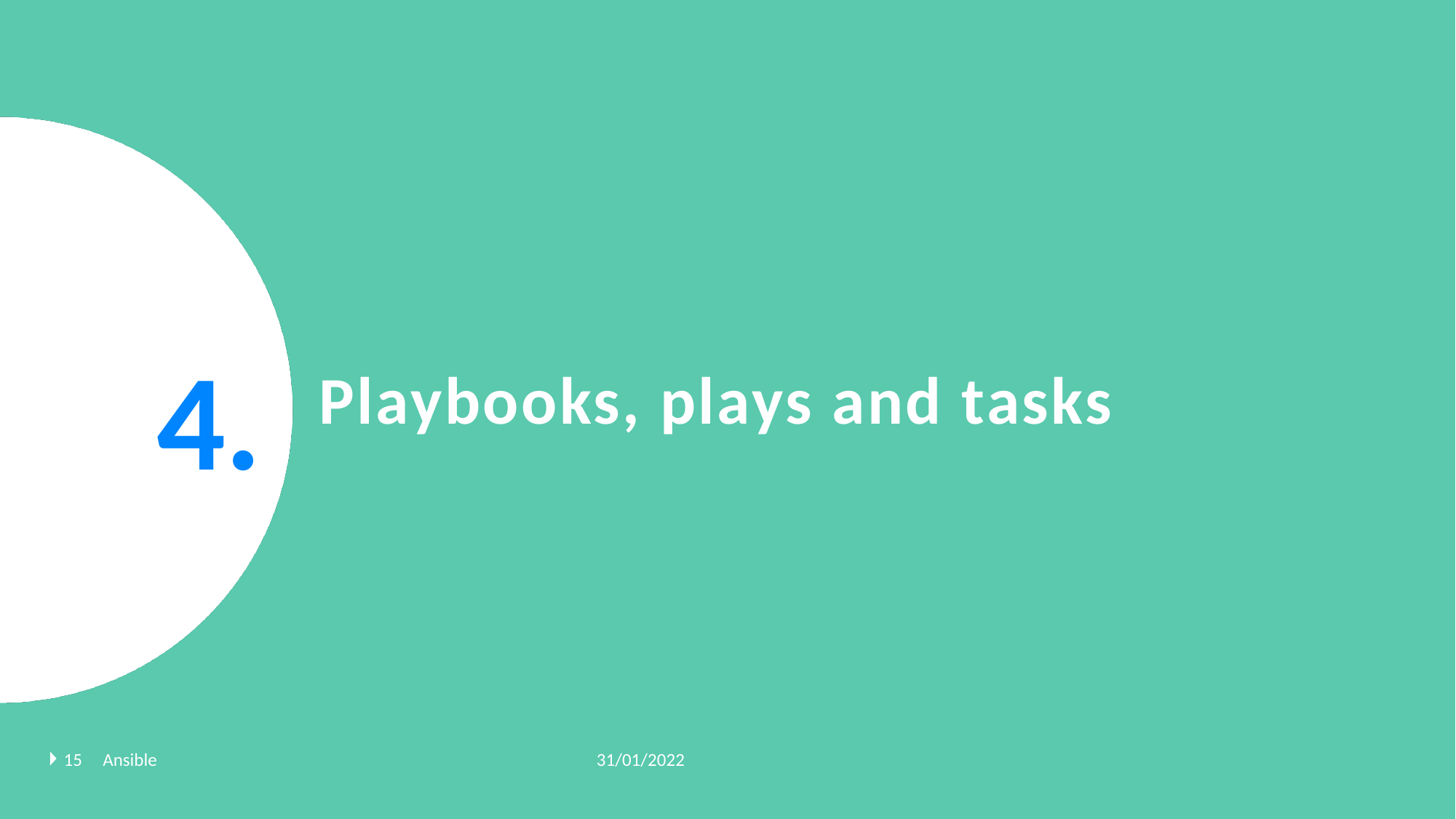

4.
# Playbooks, plays and tasks

31/01/2022
15
Ansible